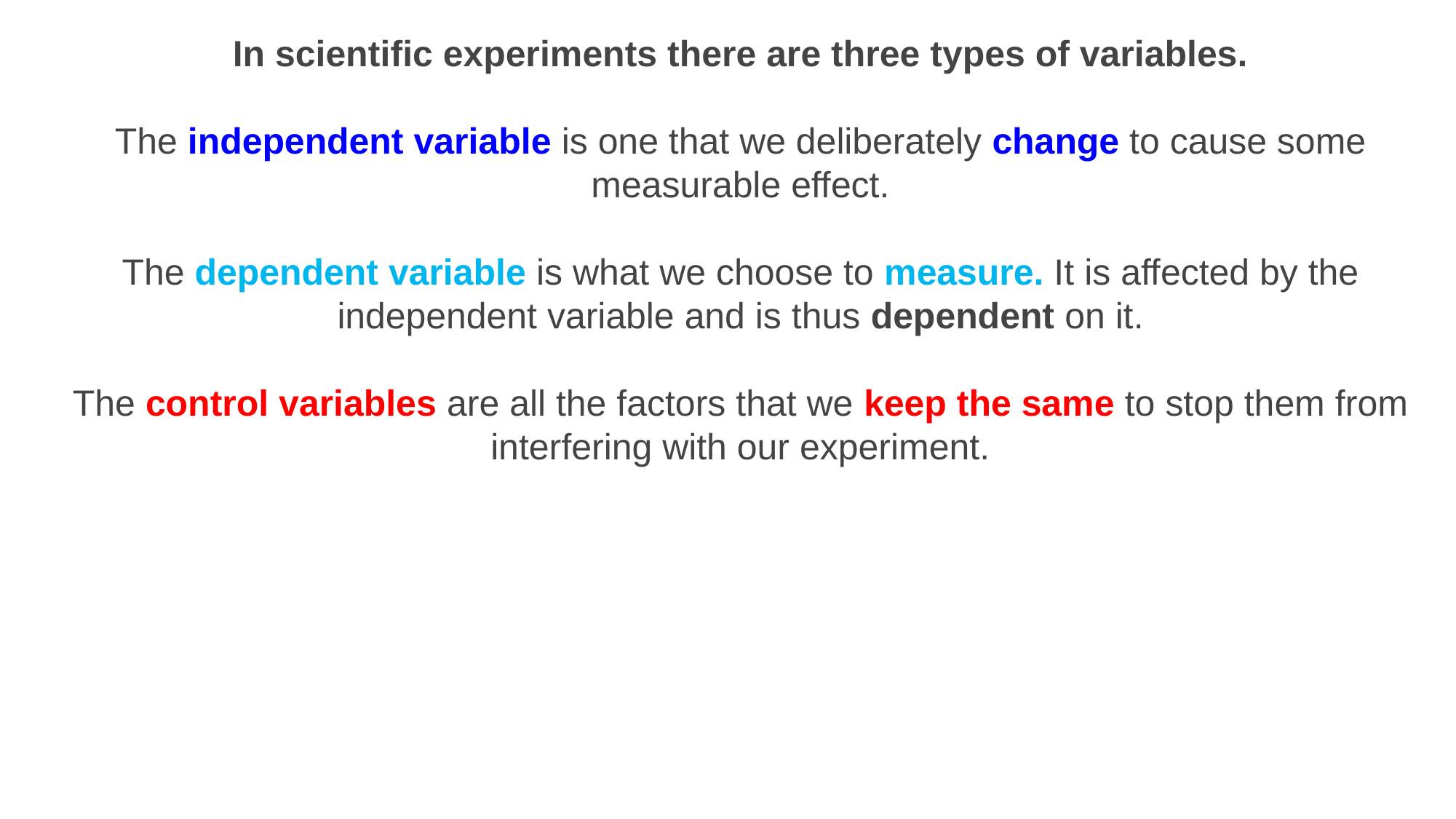

In scientific experiments there are three types of variables.

The independent variable is one that we deliberately change to cause some measurable effect.

The dependent variable is what we choose to measure. It is affected by the independent variable and is thus dependent on it.

The control variables are all the factors that we keep the same to stop them from interfering with our experiment.